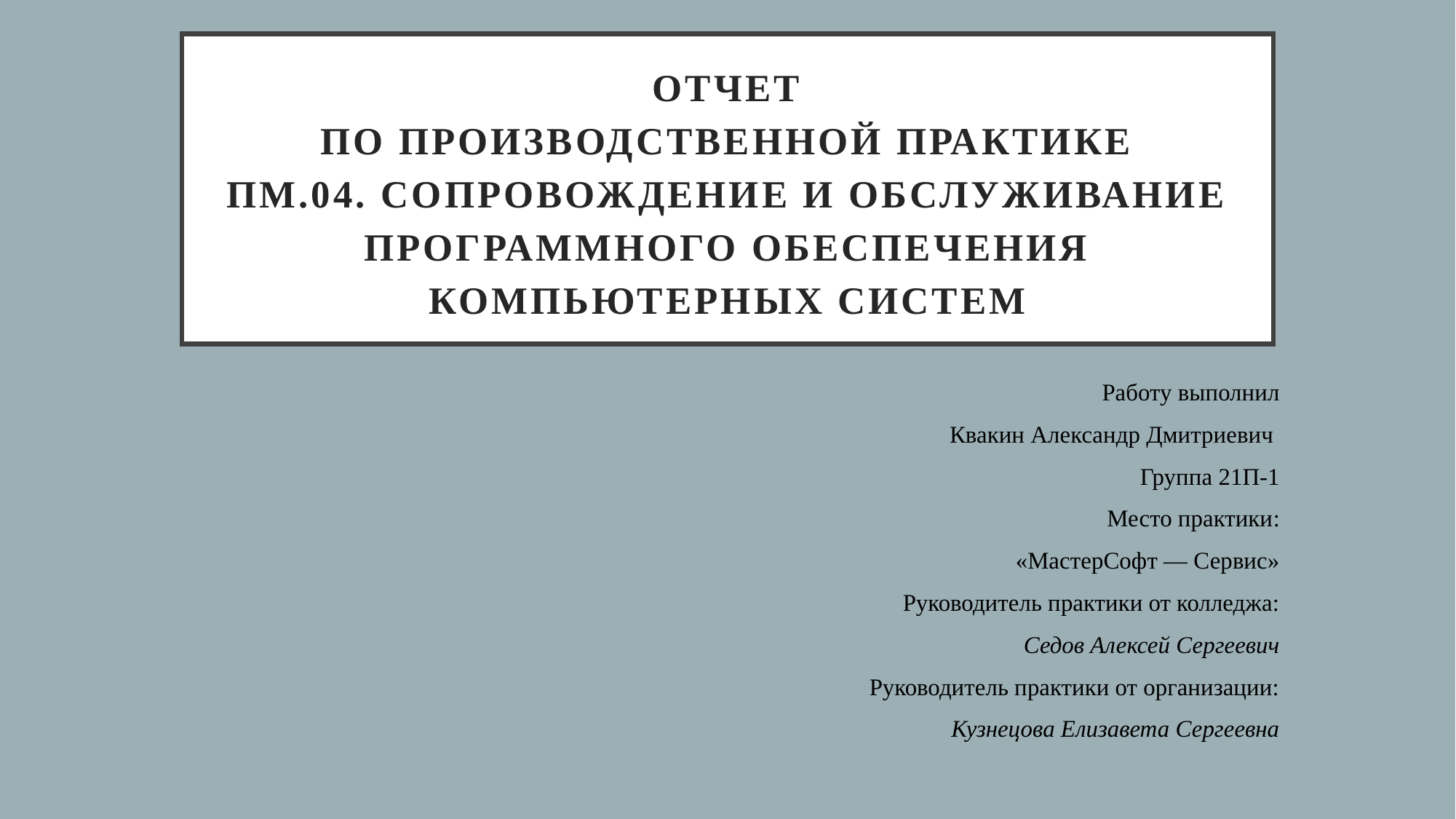

# ОТЧЕТ по производственной практике  ПМ.04. Сопровождение и обслуживание программного обеспечения компьютерных систем
Работу выполнил
Квакин Александр Дмитриевич
Группа 21П-1
Место практики:
«МастерСофт — Сервис»
Руководитель практики от колледжа:
Седов Алексей Сергеевич
Руководитель практики от организации:
Кузнецова Елизавета Сергеевна